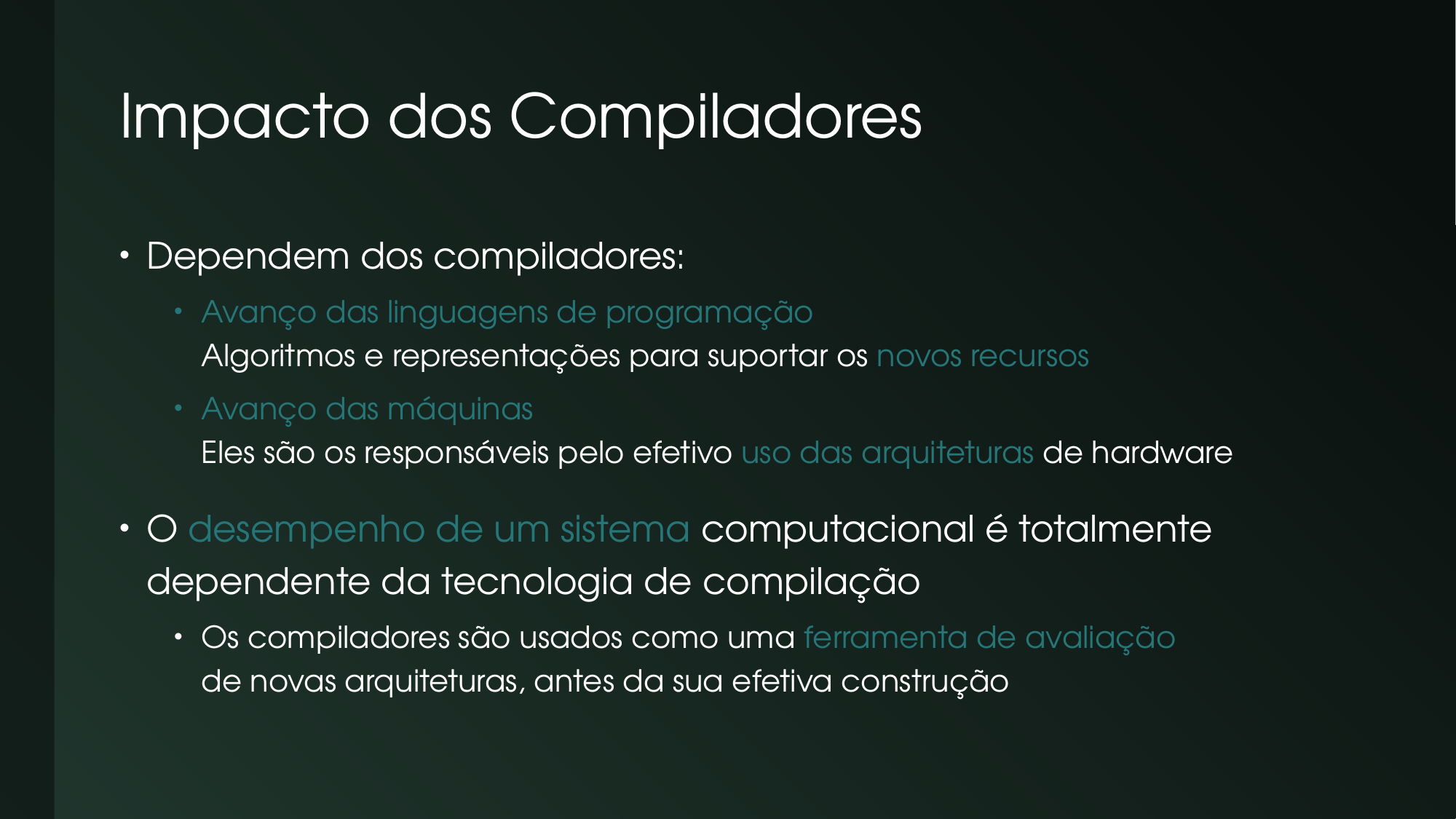

# Impacto dos Compiladores
Dependem dos compiladores:
Avanço das linguagens de programação
Algoritmos e representações para suportar os novos recursos
Avanço das máquinas
Eles são os responsáveis pelo efetivo uso das arquiteturas de hardware
O desempenho de um sistema computacional é totalmente dependente da tecnologia de compilação
Os compiladores são usados como uma ferramenta de avaliação
de novas arquiteturas, antes da sua efetiva construção